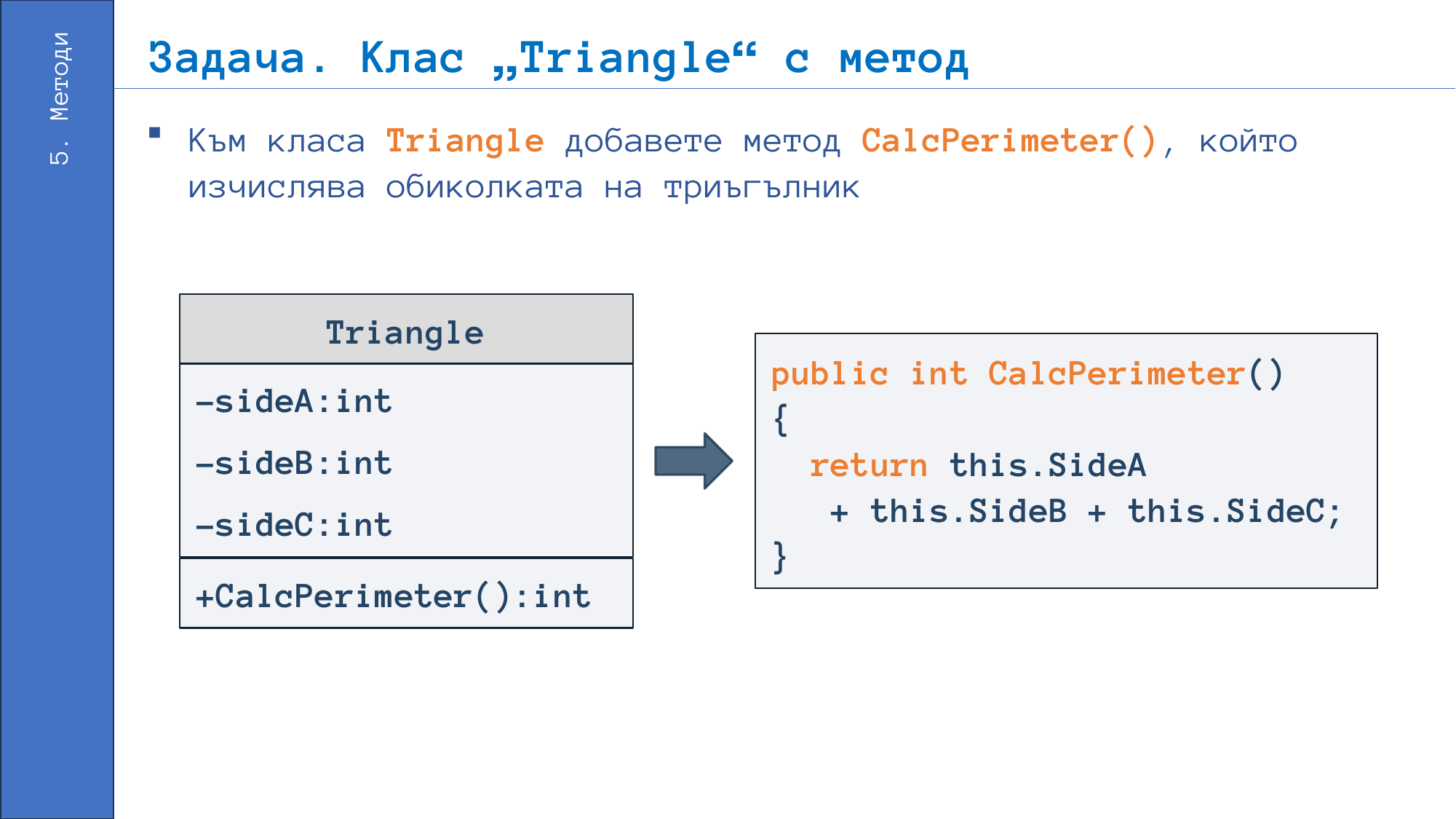

Задача. Клас „Triangle“ с метод
5. Методи
Към класа Triangle добавете метод CalcPerimeter(), който изчислява обиколката на триъгълник
Triangle
-sideA:int
-sideB:int
-sideC:int
+CalcPerimeter():int
public int CalcPerimeter()
{
  return this.SideA
   + this.SideB + this.SideC;
}